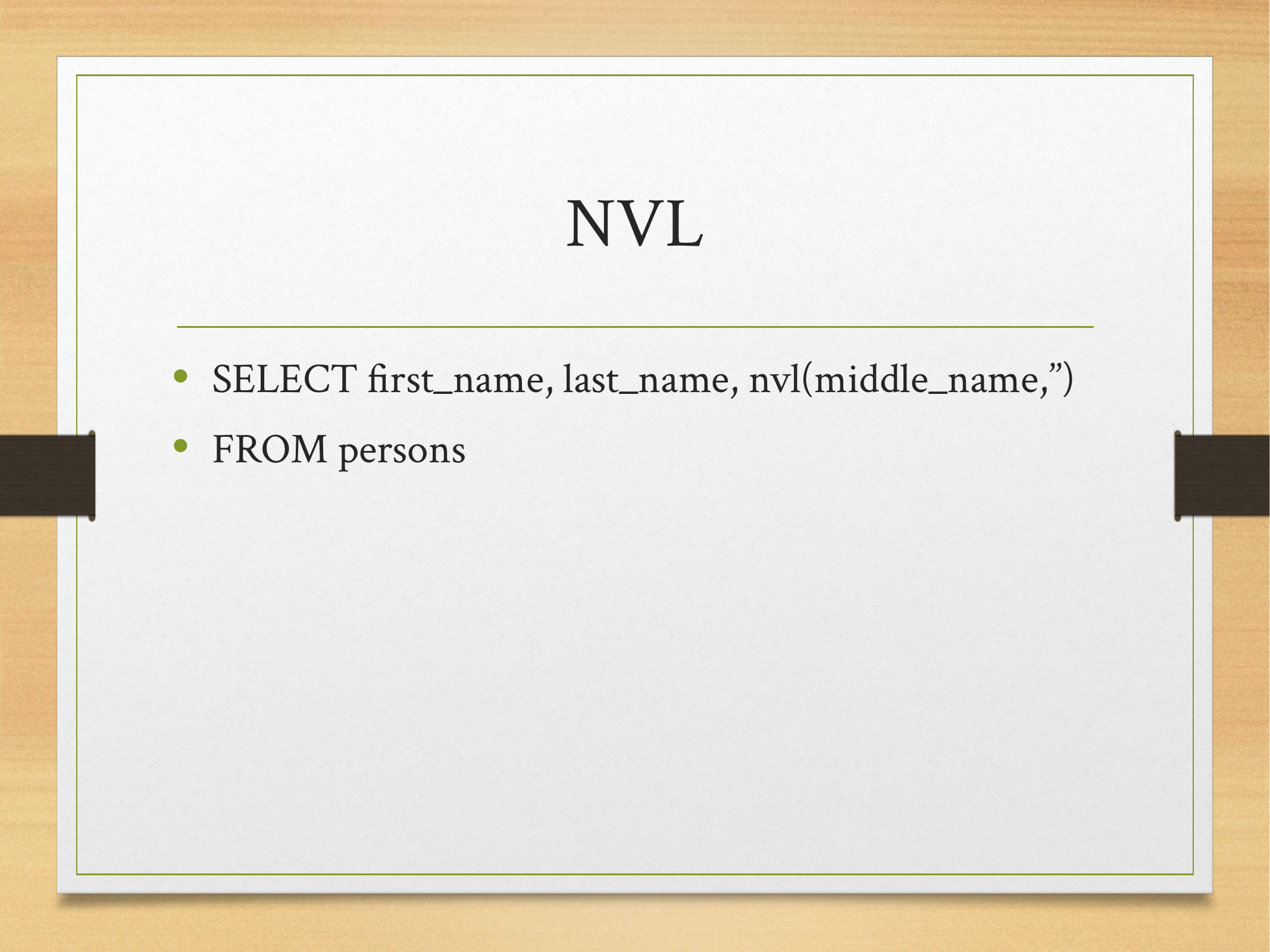

# NVL
SELECT first_name, last_name, nvl(middle_name,’’)
FROM persons